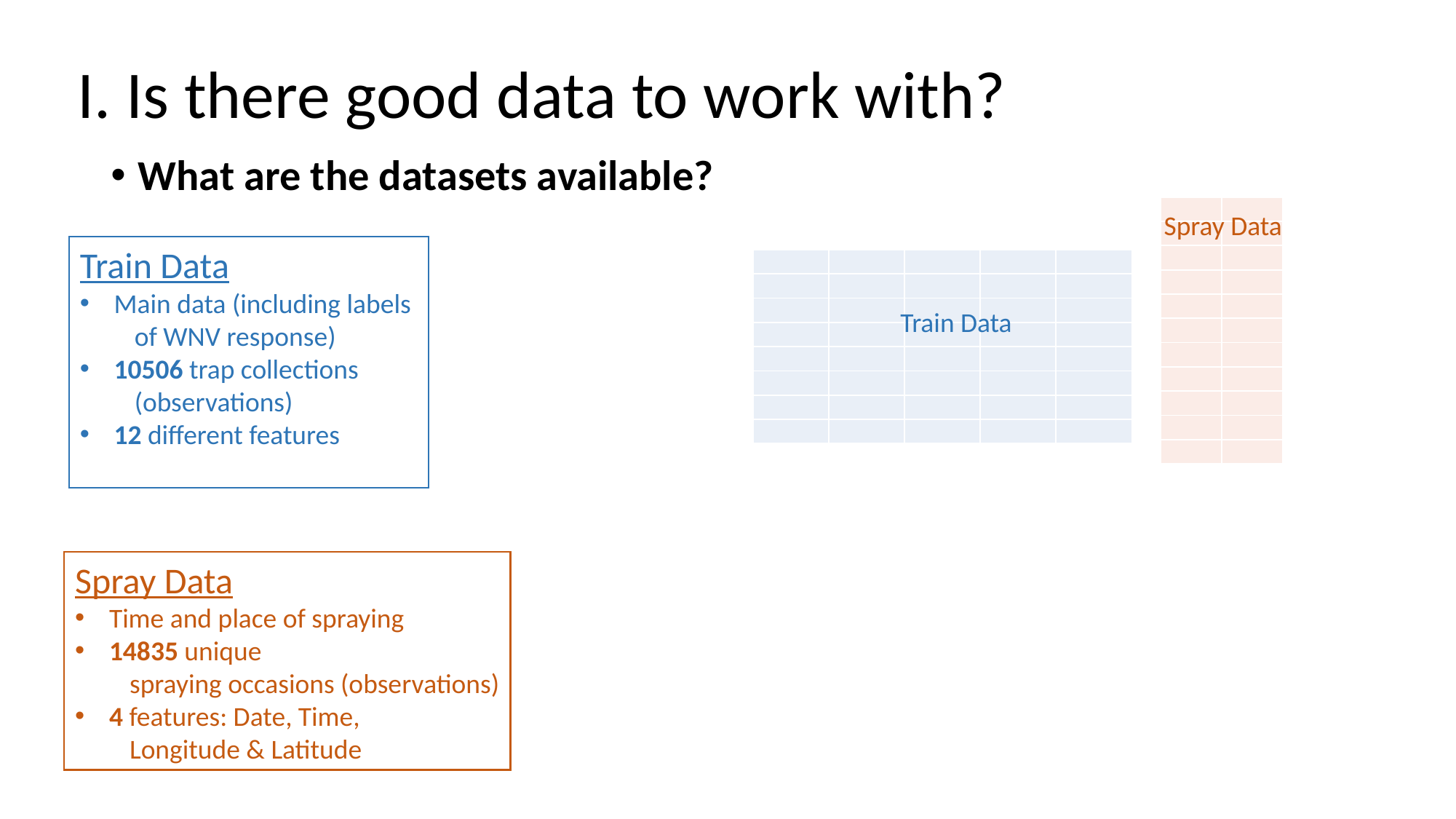

# I. Is there good data to work with?
What are the datasets available?
|  |  |
| --- | --- |
|  |  |
|  |  |
|  |  |
|  |  |
|  |  |
|  |  |
|  |  |
|  |  |
|  |  |
|  |  |
Spray Data
Train Data
Main data (including labels
of WNV response)
10506 trap collections
(observations)
12 different features

|  |  |  |  |  |
| --- | --- | --- | --- | --- |
|  |  |  |  |  |
|  |  |  |  |  |
|  |  |  |  |  |
|  |  |  |  |  |
|  |  |  |  |  |
|  |  |  |  |  |
|  |  |  |  |  |
Train Data
Spray Data
Time and place of spraying
14835 unique
spraying occasions (observations)
4 features: Date, Time,
Longitude & Latitude